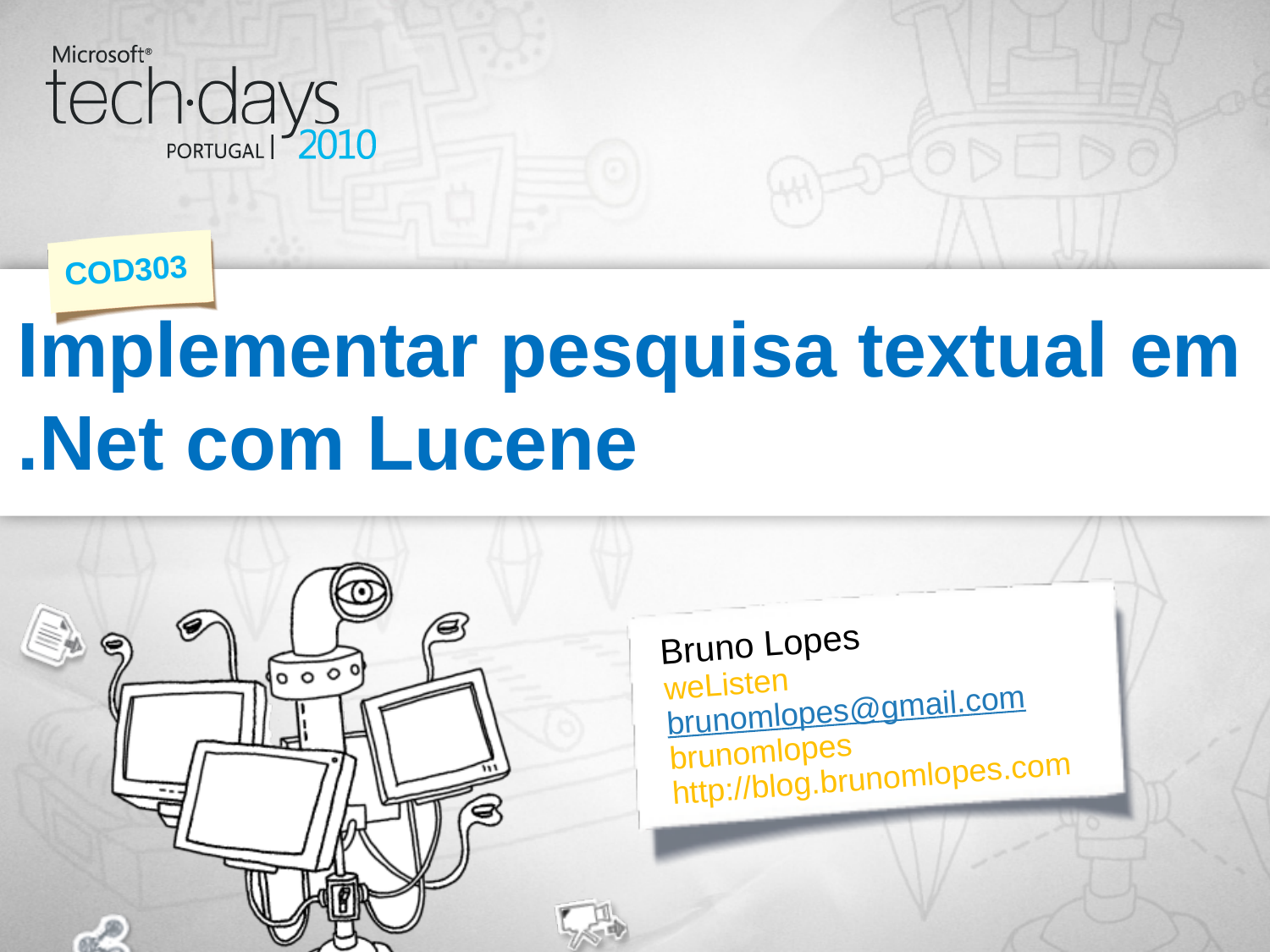

COD303
# Implementar pesquisa textual em .Net com Lucene
Bruno Lopes
weListen
brunomlopes@gmail.com
brunomlopes
http://blog.brunomlopes.com